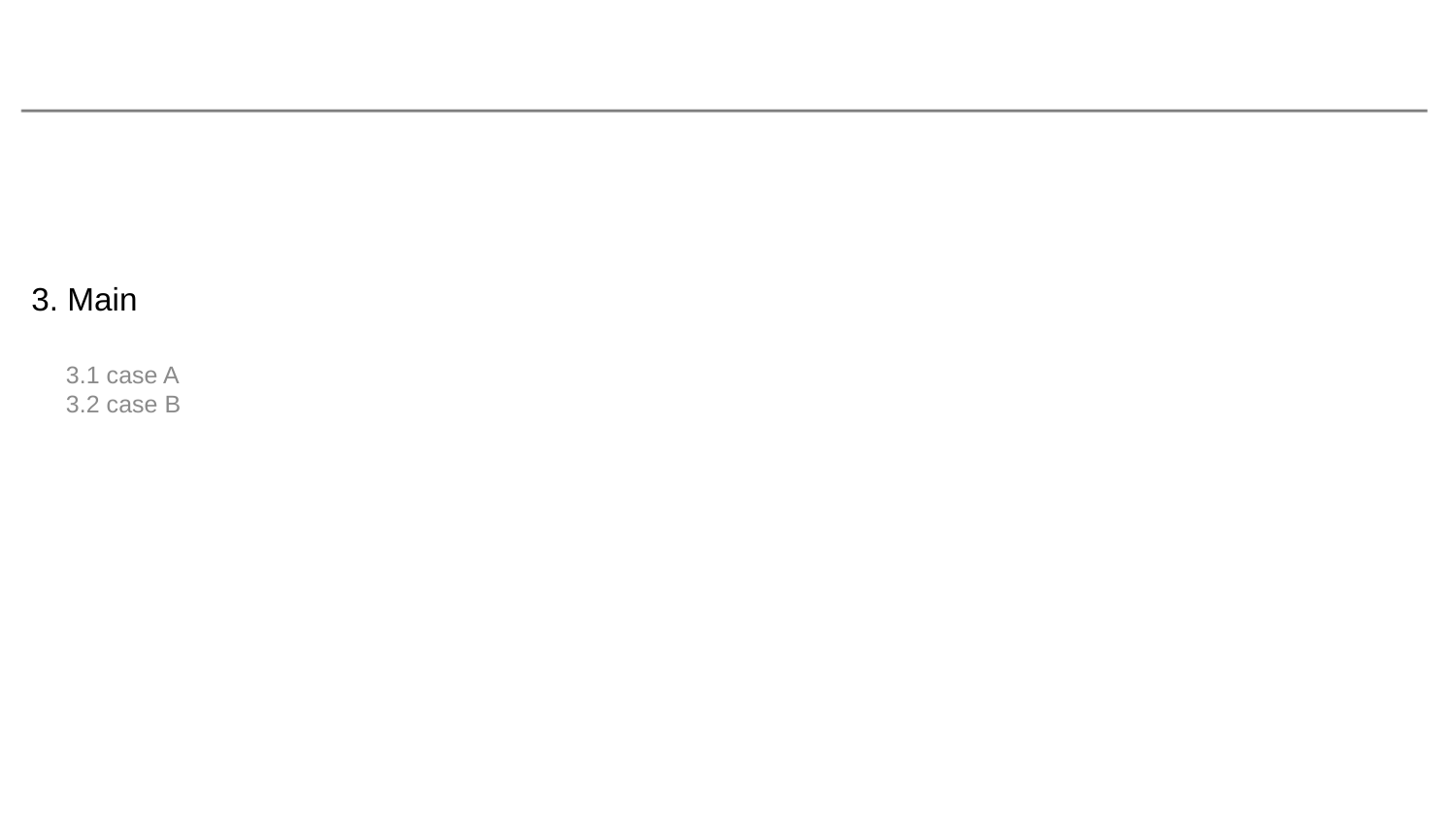

9
# 3. Main
3.1 case A
3.2 case B